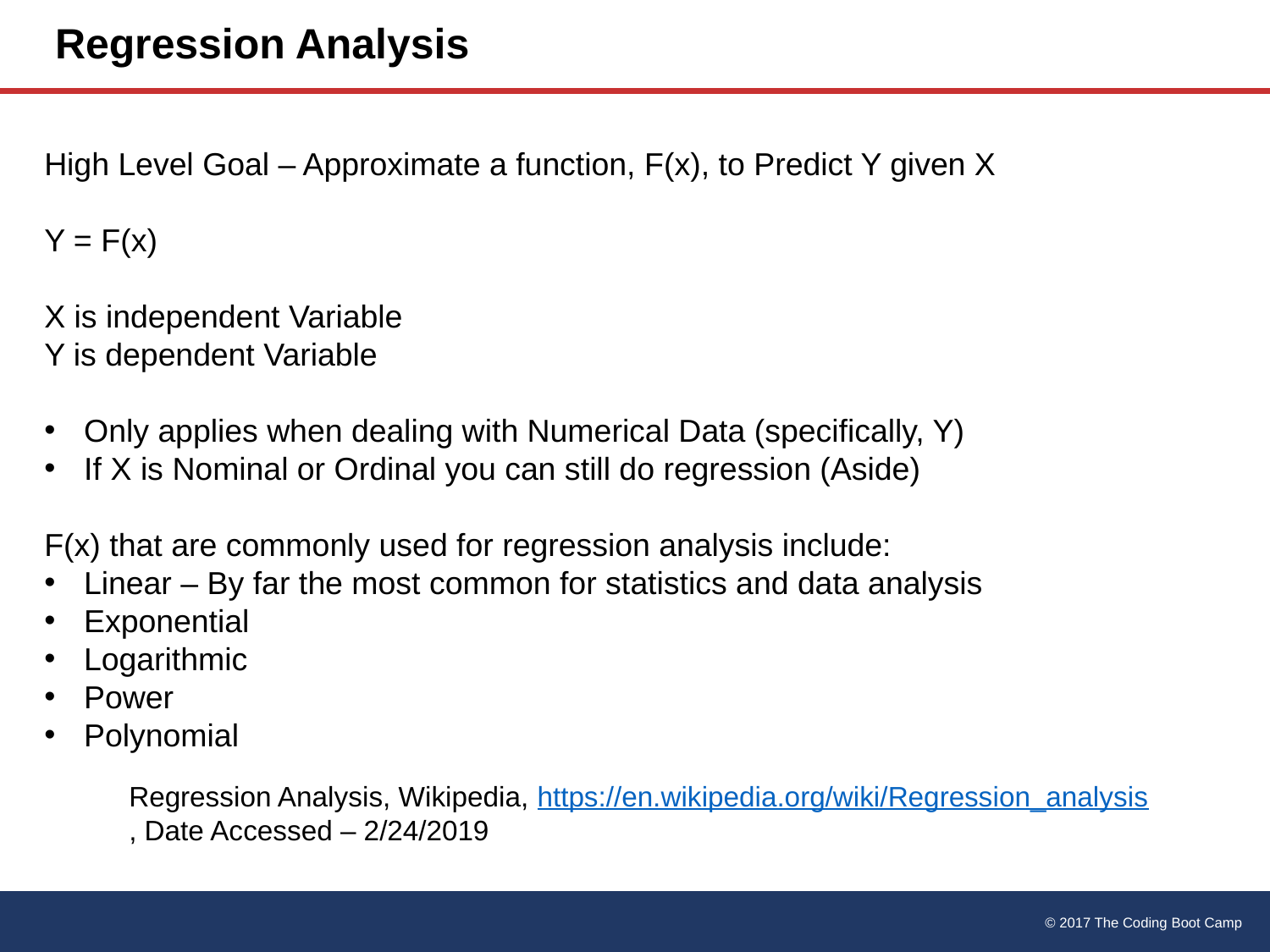

# Regression Analysis
High Level Goal – Approximate a function, F(x), to Predict Y given X

Y = F(x)

X is independent Variable
Y is dependent Variable

Only applies when dealing with Numerical Data (specifically, Y)
If X is Nominal or Ordinal you can still do regression (Aside)

F(x) that are commonly used for regression analysis include:
Linear – By far the most common for statistics and data analysis
Exponential
Logarithmic
Power
Polynomial

Regression Analysis, Wikipedia, https://en.wikipedia.org/wiki/Regression_analysis, Date Accessed – 2/24/2019